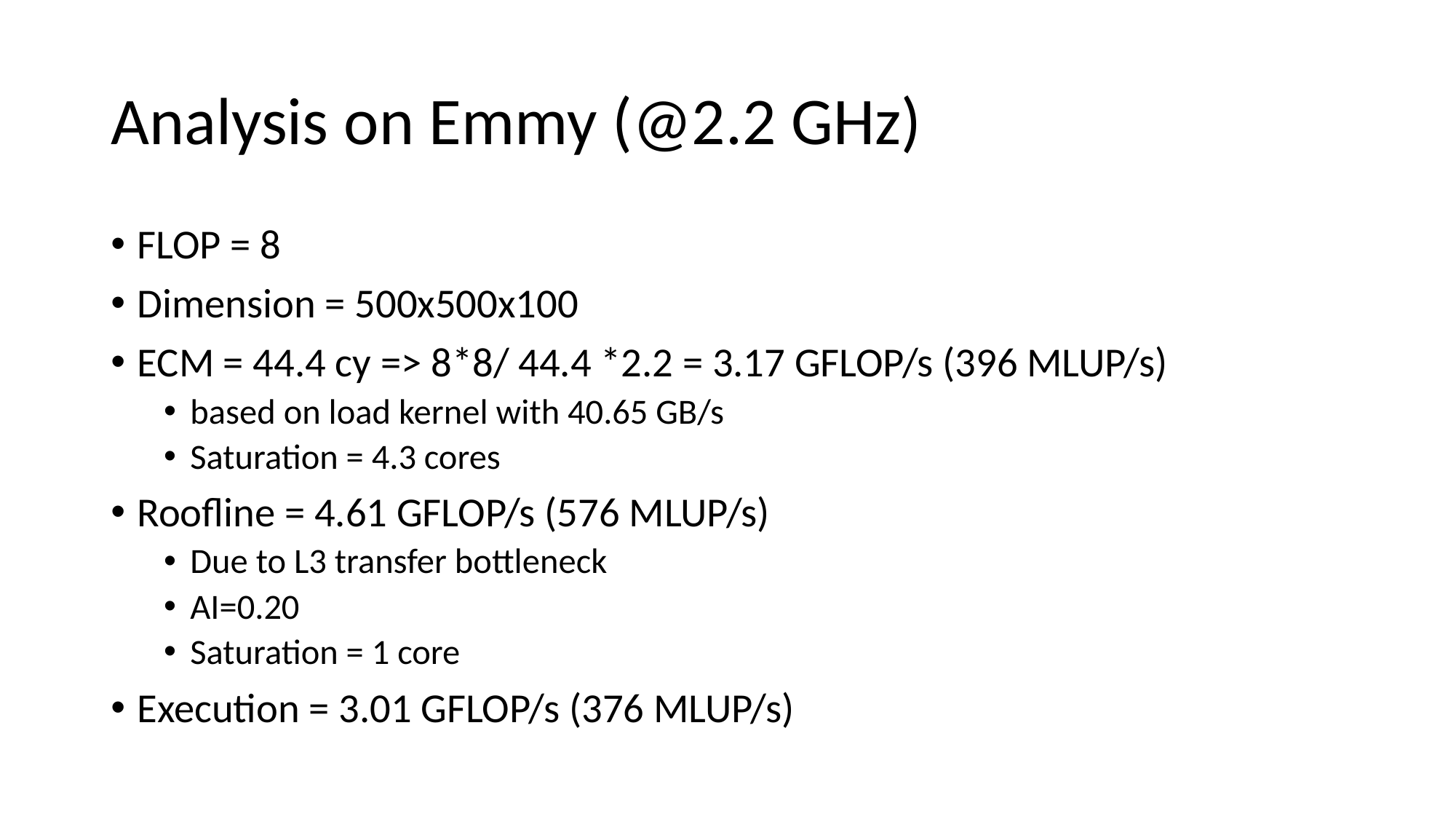

# Analysis on Emmy (@2.2 GHz)
FLOP = 8
Dimension = 500x500x100
ECM = 44.4 cy => 8*8/ 44.4 *2.2 = 3.17 GFLOP/s (396 MLUP/s)
based on load kernel with 40.65 GB/s
Saturation = 4.3 cores
Roofline = 4.61 GFLOP/s (576 MLUP/s)
Due to L3 transfer bottleneck
AI=0.20
Saturation = 1 core
Execution = 3.01 GFLOP/s (376 MLUP/s)